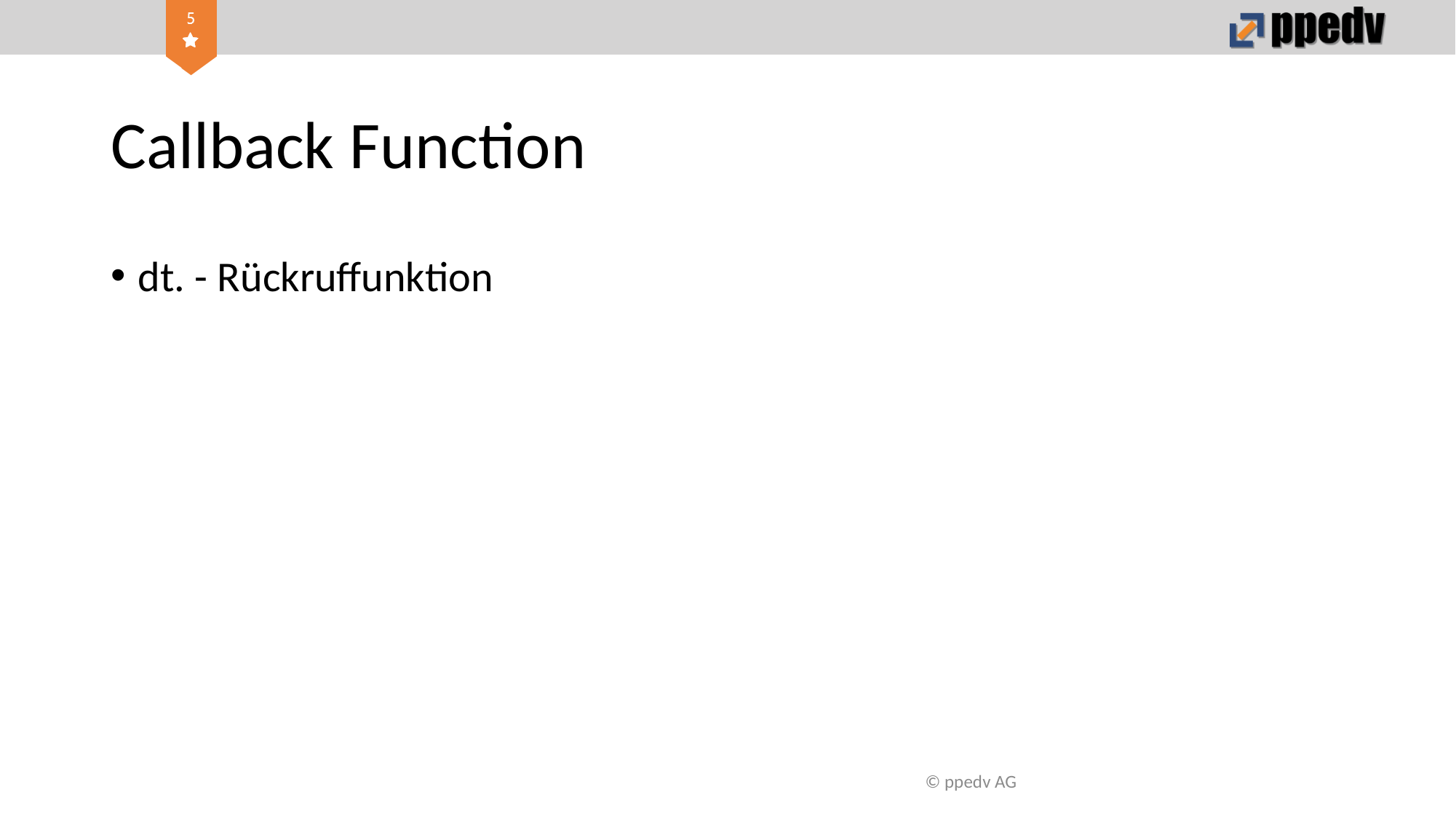

# Callback Function
dt. - Rückruffunktion
© ppedv AG